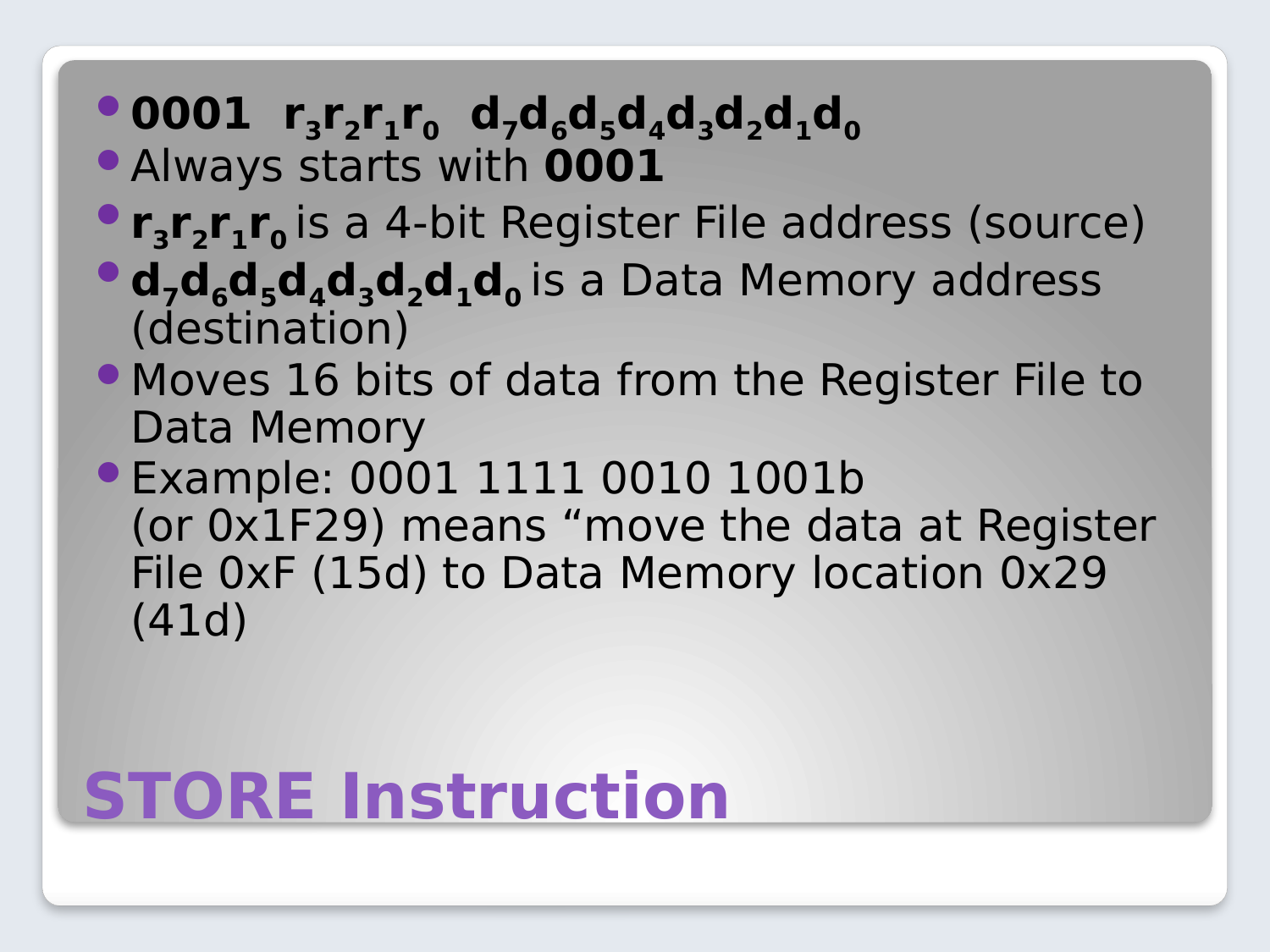

0001  r3r2r1r0  d7d6d5d4d3d2d1d0
Always starts with 0001
r3r2r1r0 is a 4-bit Register File address (source)
d7d6d5d4d3d2d1d0 is a Data Memory address (destination)
Moves 16 bits of data from the Register File to Data Memory
Example: 0001 1111 0010 1001b
(or 0x1F29) means “move the data at Register File 0xF (15d) to Data Memory location 0x29 (41d)

# STORE Instruction